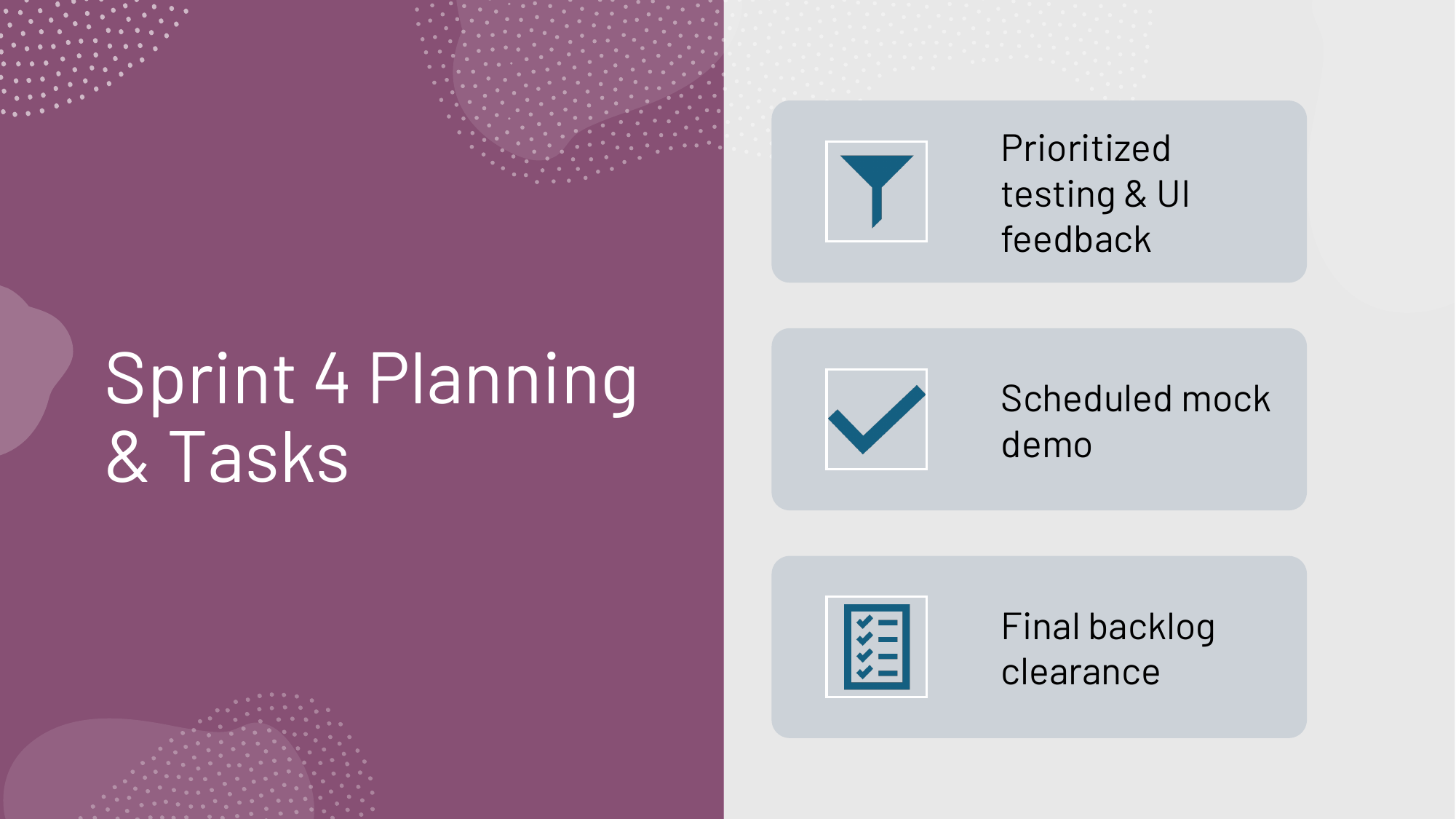

Prioritized testing & UI feedback
Scheduled mock demo
Final backlog clearance
# Sprint 4 Planning & Tasks